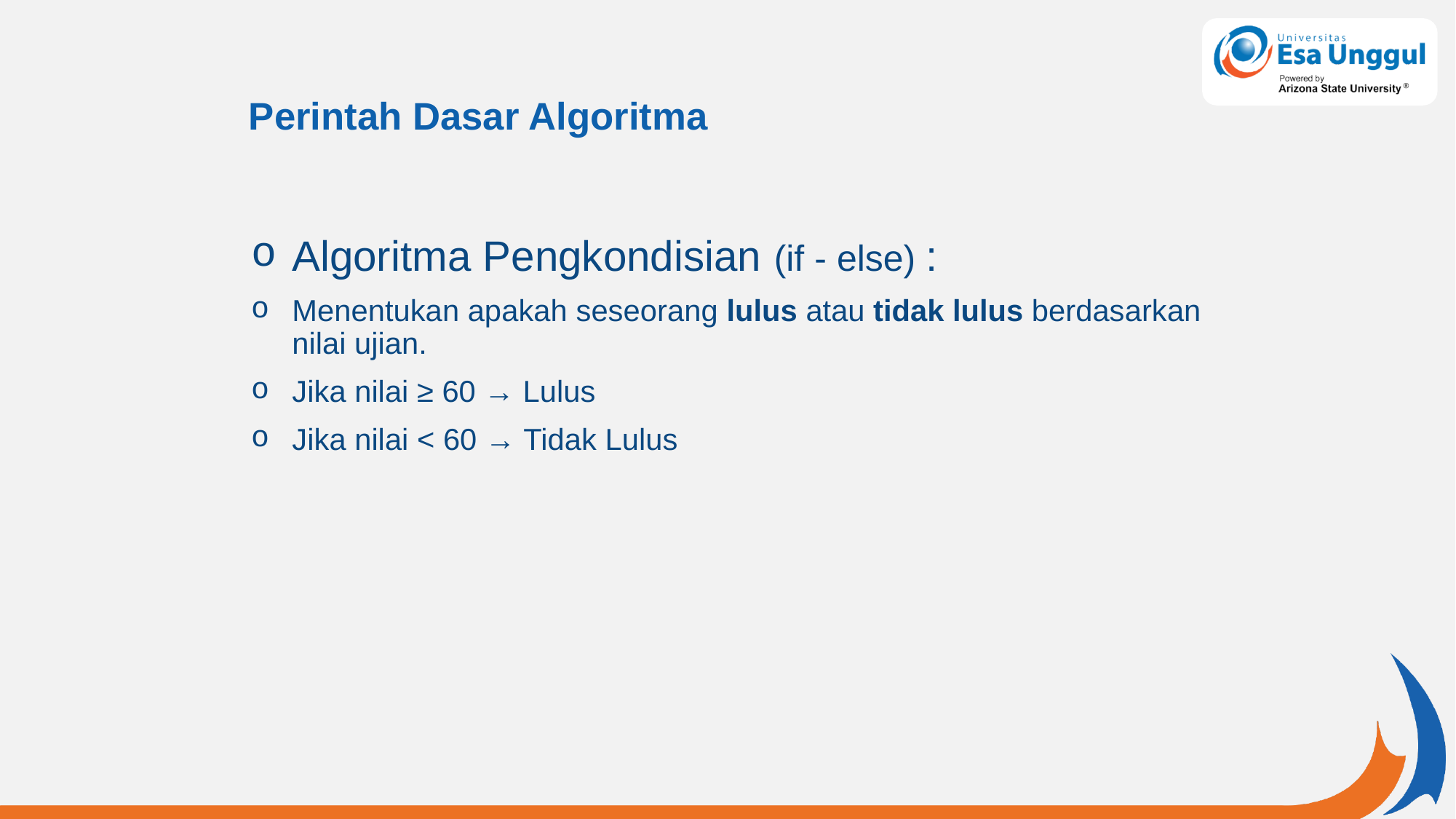

# Perintah Dasar Algoritma
Algoritma Pengkondisian (if - else) :
Menentukan apakah seseorang lulus atau tidak lulus berdasarkan nilai ujian.
Jika nilai ≥ 60 → Lulus
Jika nilai < 60 → Tidak Lulus